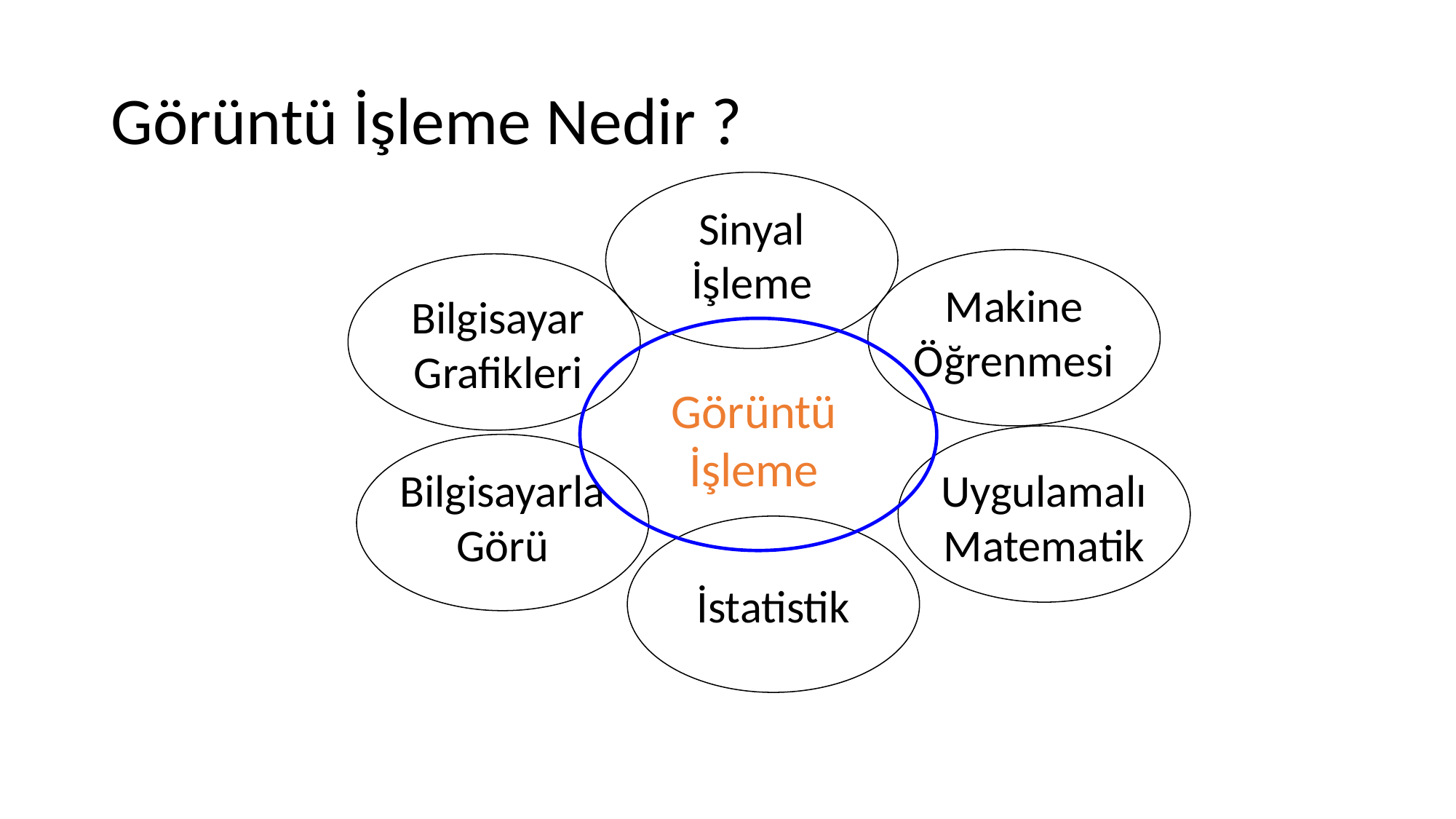

# Görüntü İşleme Nedir ?

Sinyal İşleme

Makine Öğrenmesi

Bilgisayar Grafikleri

Görüntü İşleme

Uygulamalı Matematik

Bilgisayarla Görü

İstatistik